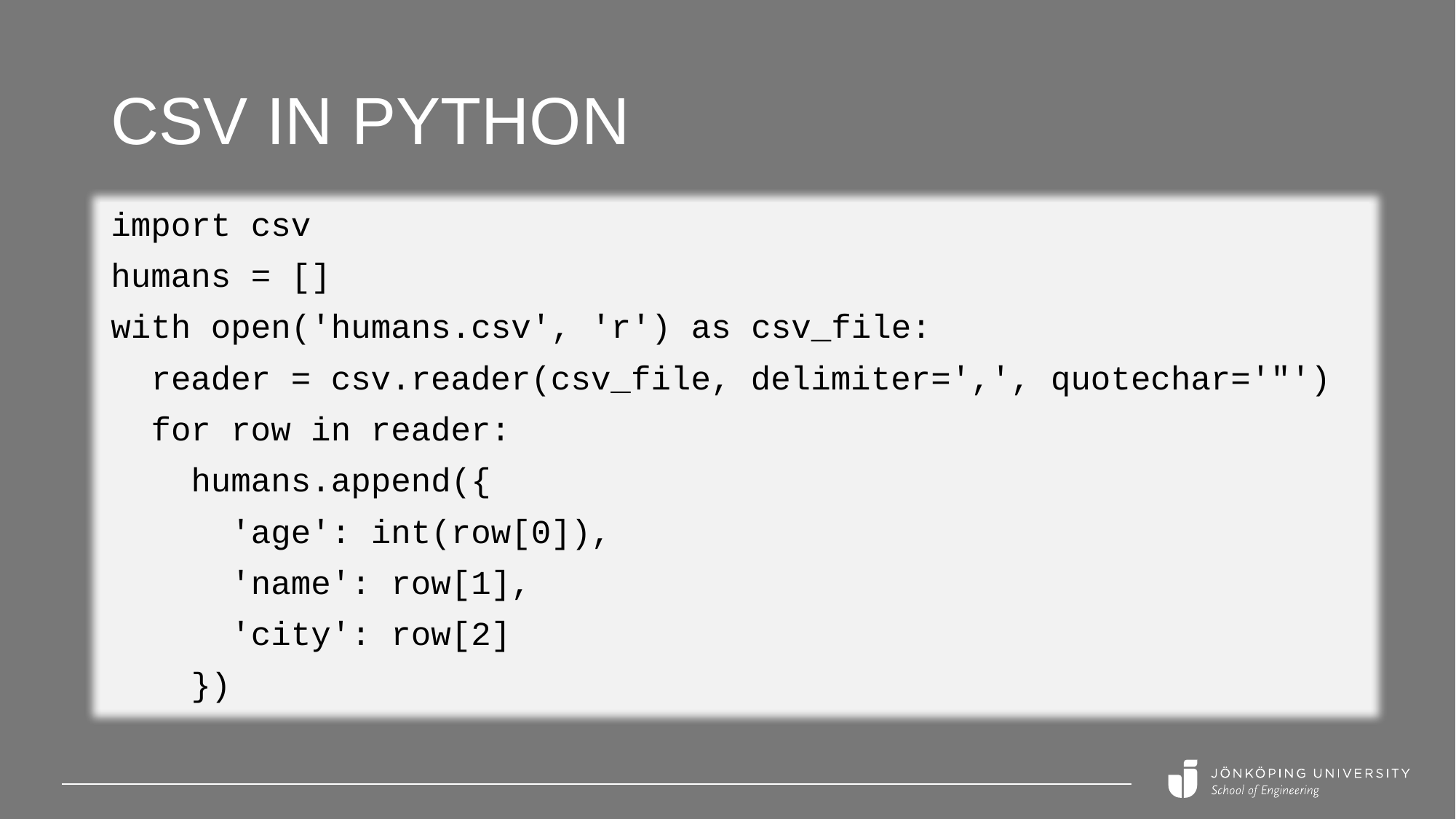

# CSV in Python
import csv
humans = []
with open('humans.csv', 'r') as csv_file:
  reader = csv.reader(csv_file, delimiter=',', quotechar='"')
  for row in reader:
    humans.append({
      'age': int(row[0]),
      'name': row[1],
      'city': row[2]
    })